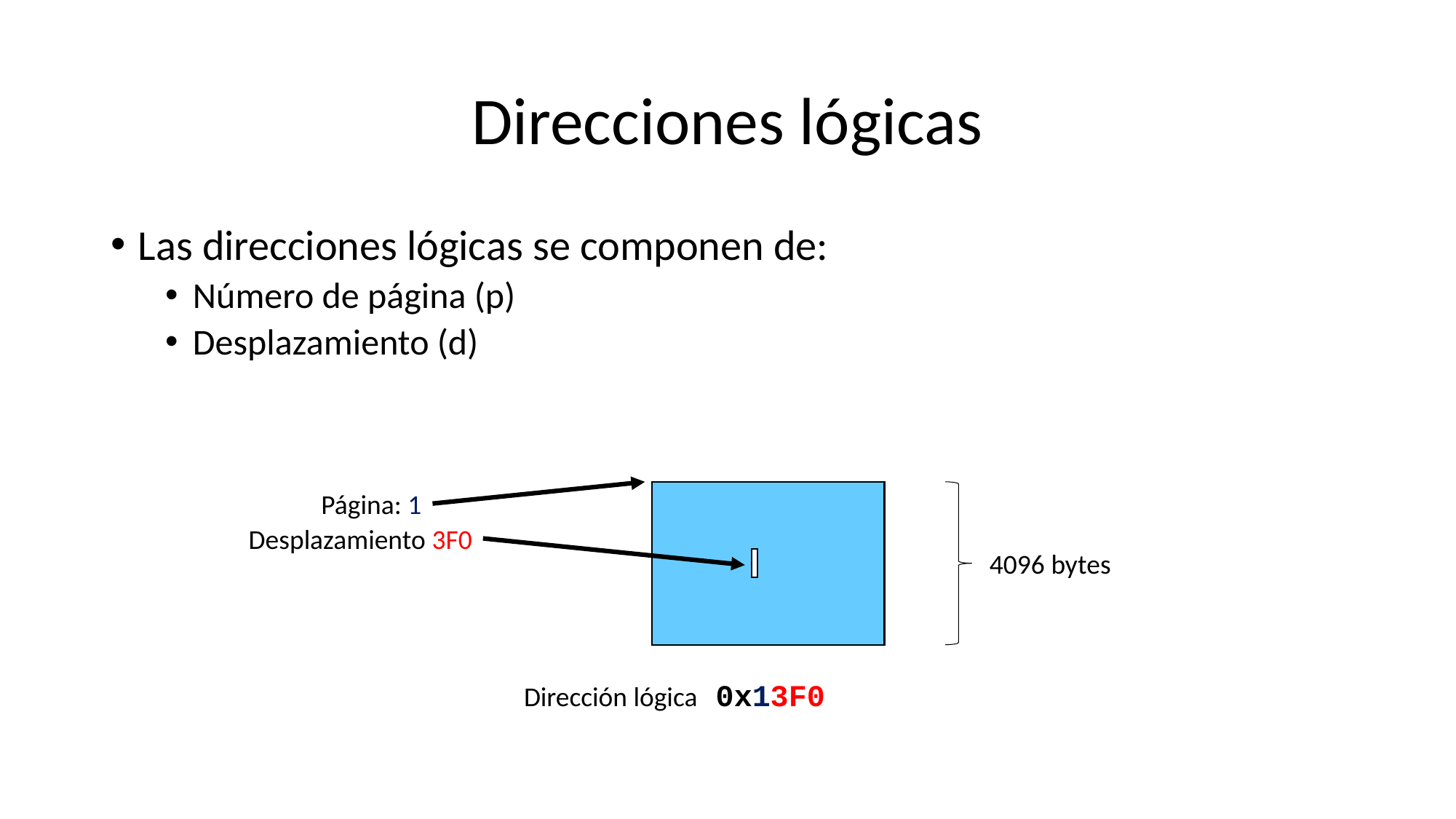

# Direcciones lógicas
Las direcciones lógicas se componen de:
Número de página (p)
Desplazamiento (d)
Página: 1

Desplazamiento 3F0
4096 bytes

Dirección lógica 0x13F0